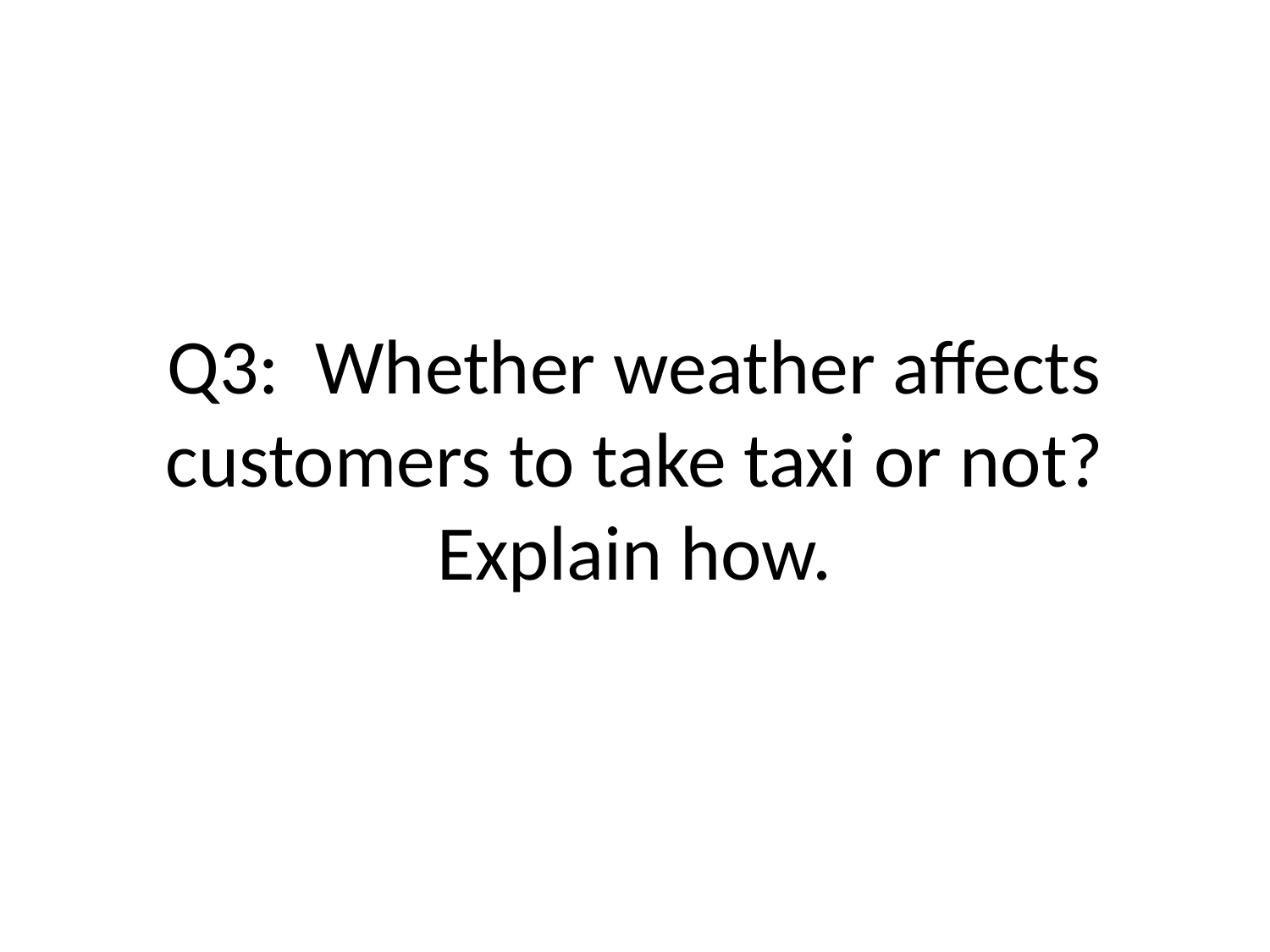

# Q3:  Whether weather affects customers to take taxi or not? Explain how.